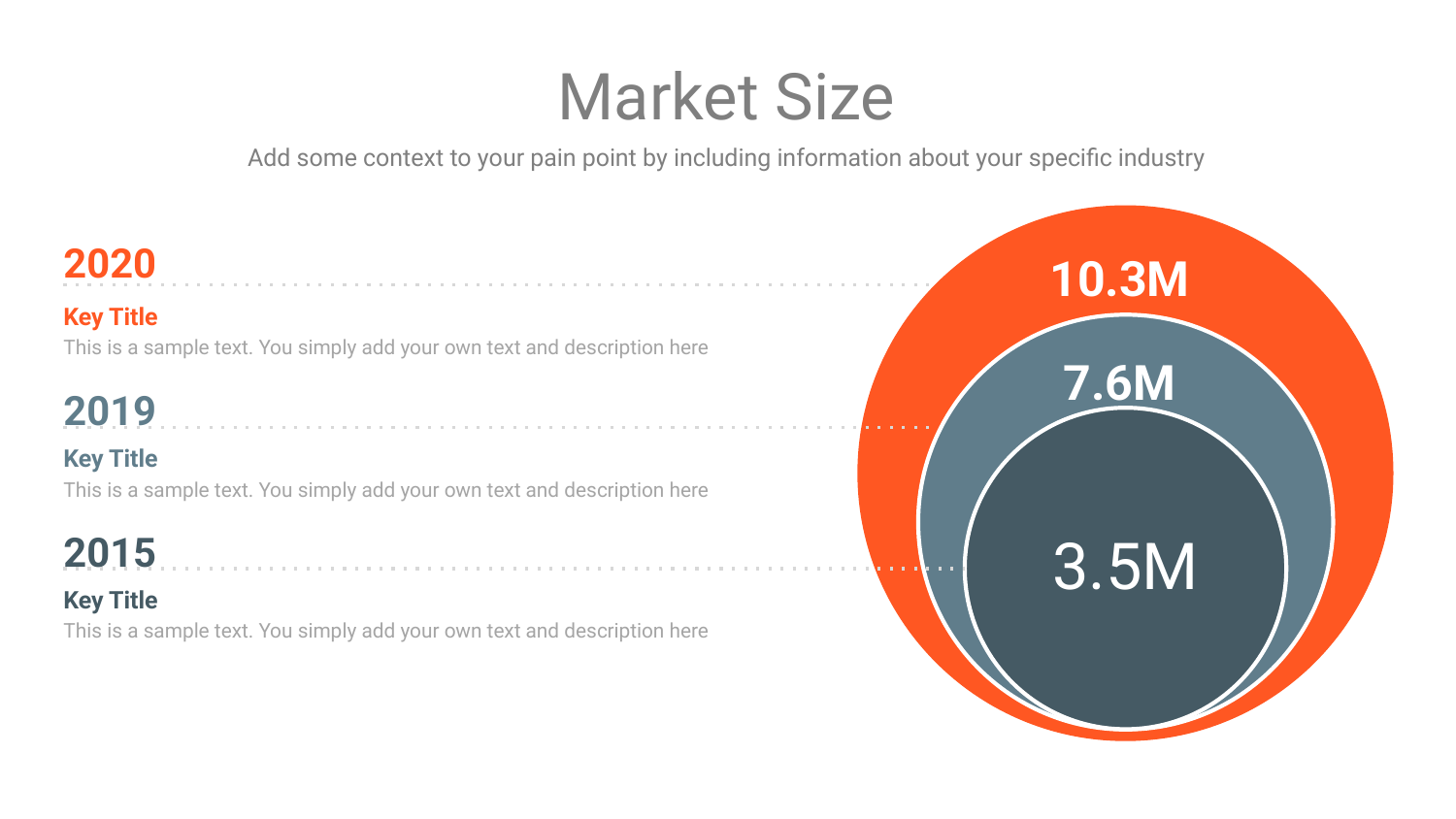

# Market Size
Add some context to your pain point by including information about your specific industry

2020
10.3M
Key Title
This is a sample text. You simply add your own text and description here

7.6M
2019
3.5M
Key Title
This is a sample text. You simply add your own text and description here
2015
Key Title
This is a sample text. You simply add your own text and description here